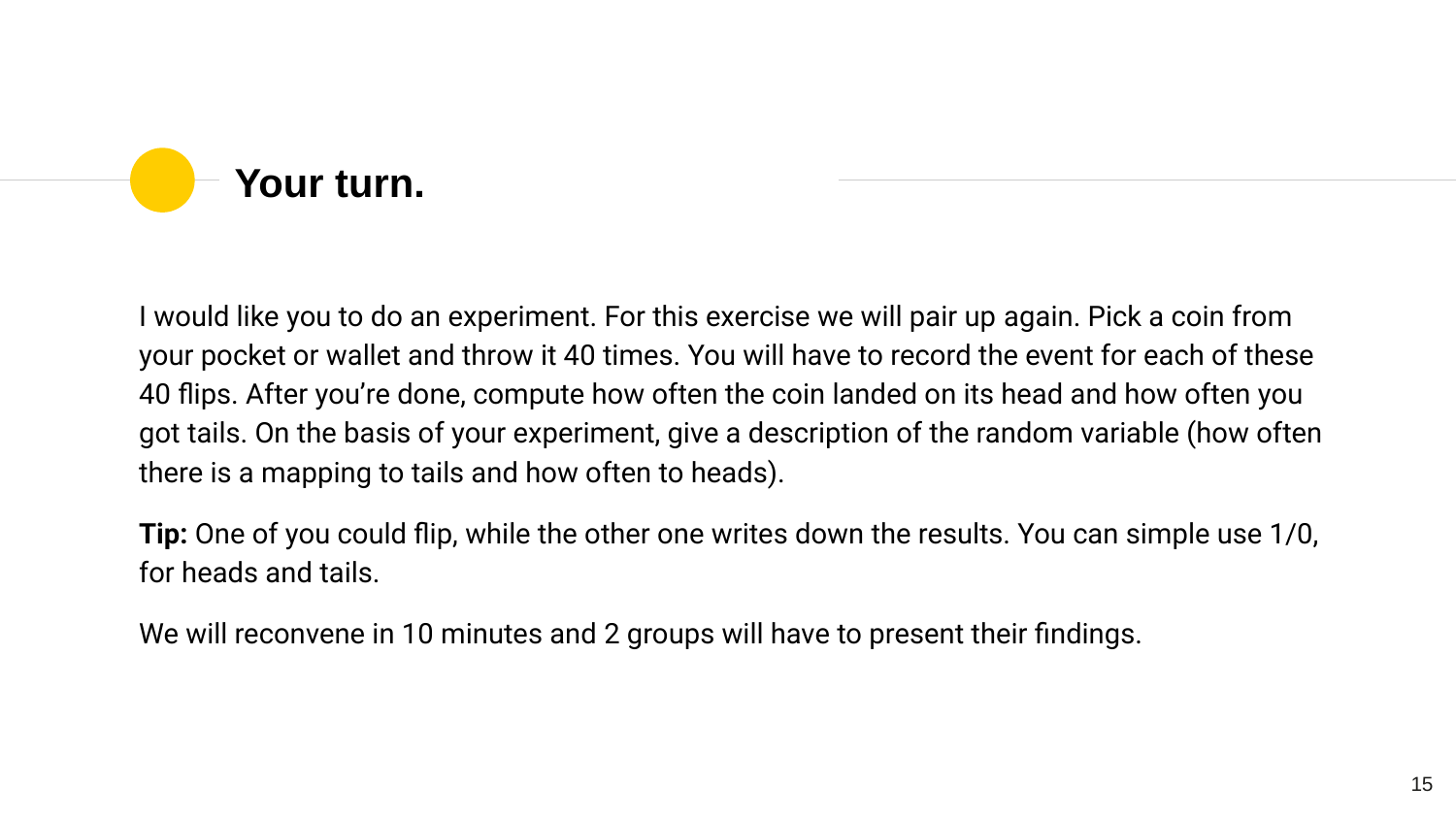

# Your turn.
I would like you to do an experiment. For this exercise we will pair up again. Pick a coin from your pocket or wallet and throw it 40 times. You will have to record the event for each of these 40 flips. After you’re done, compute how often the coin landed on its head and how often you got tails. On the basis of your experiment, give a description of the random variable (how often there is a mapping to tails and how often to heads).
Tip: One of you could flip, while the other one writes down the results. You can simple use 1/0, for heads and tails.
We will reconvene in 10 minutes and 2 groups will have to present their findings.

15